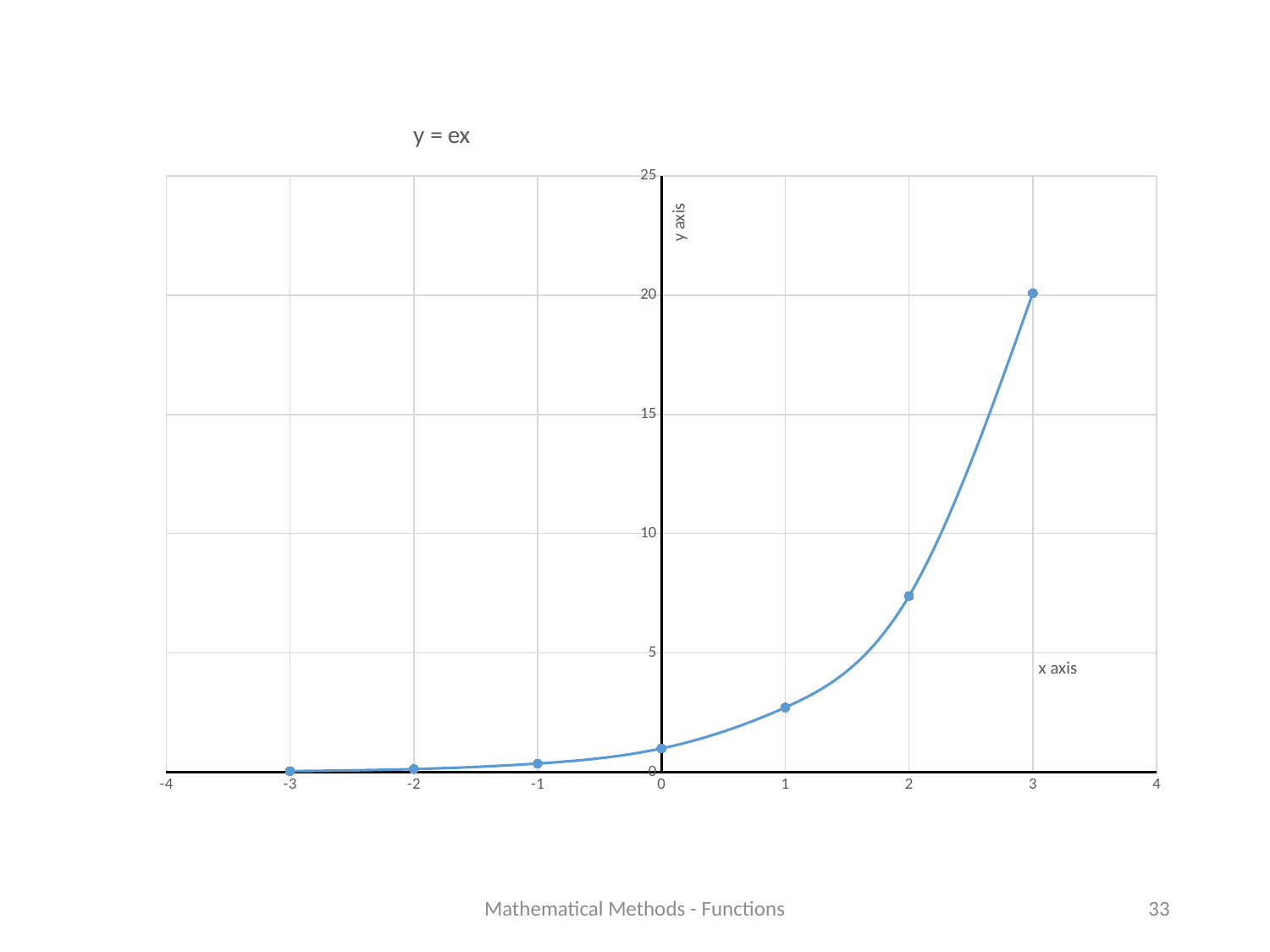

### Chart: y = ex

| Category | y |
|---|---|
Mathematical Methods - Functions
33